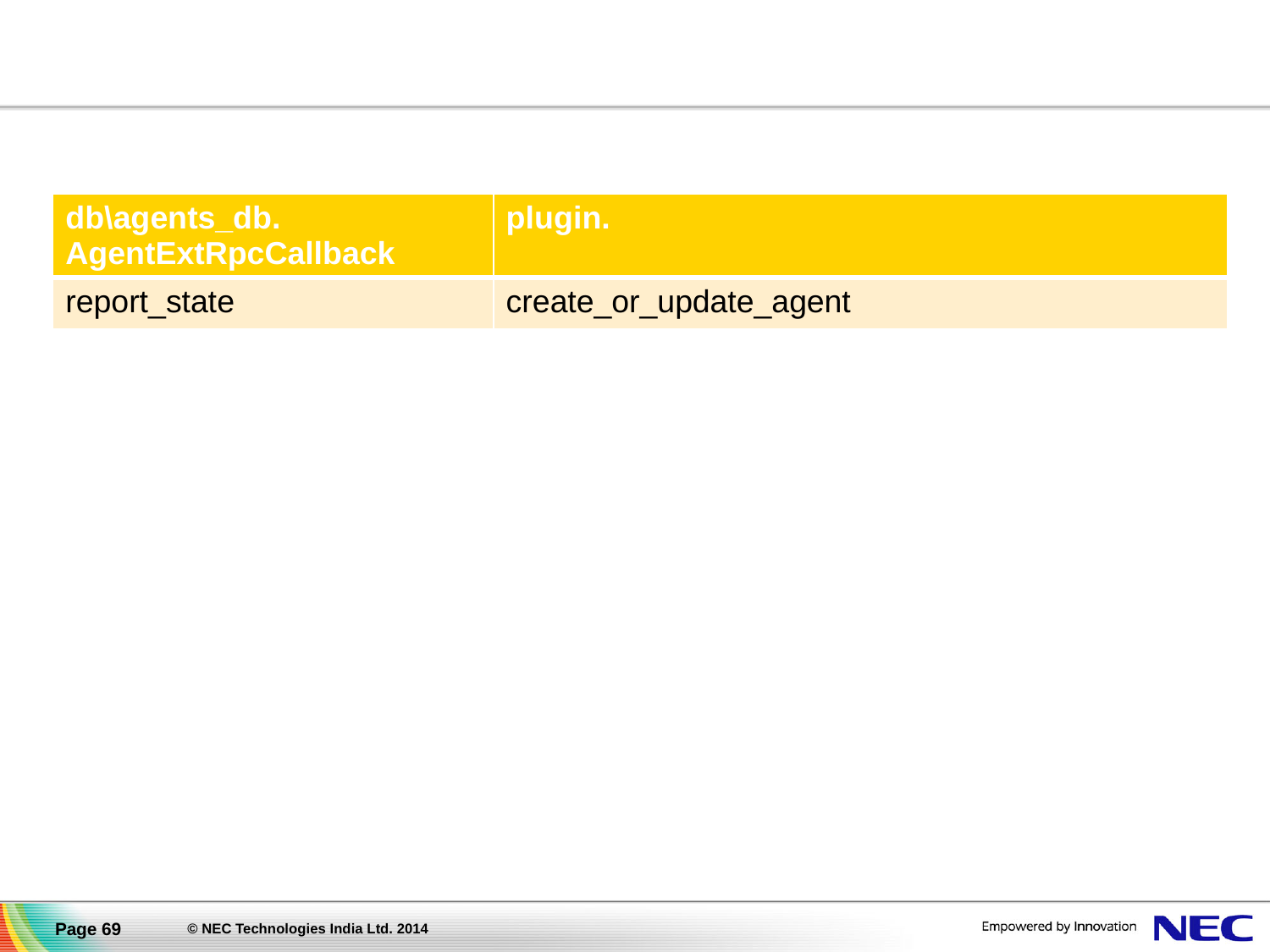

#
| db\agents\_db. AgentExtRpcCallback | plugin. |
| --- | --- |
| report\_state | create\_or\_update\_agent |